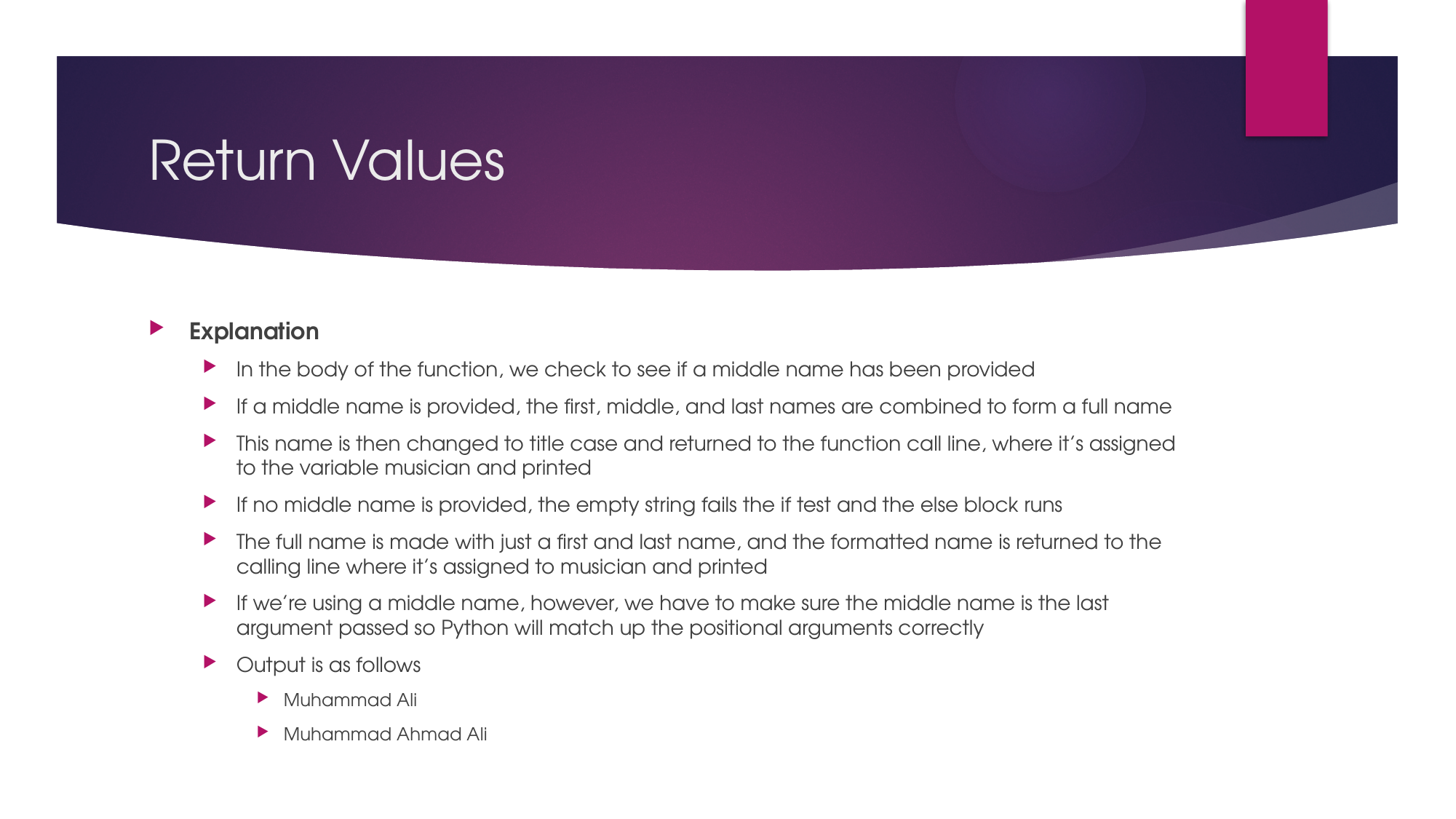

# Return Values
Explanation
In the body of the function, we check to see if a middle name has been provided
If a middle name is provided, the first, middle, and last names are combined to form a full name
This name is then changed to title case and returned to the function call line, where it’s assigned to the variable musician and printed
If no middle name is provided, the empty string fails the if test and the else block runs
The full name is made with just a first and last name, and the formatted name is returned to the calling line where it’s assigned to musician and printed
If we’re using a middle name, however, we have to make sure the middle name is the last argument passed so Python will match up the positional arguments correctly
Output is as follows
Muhammad Ali
Muhammad Ahmad Ali